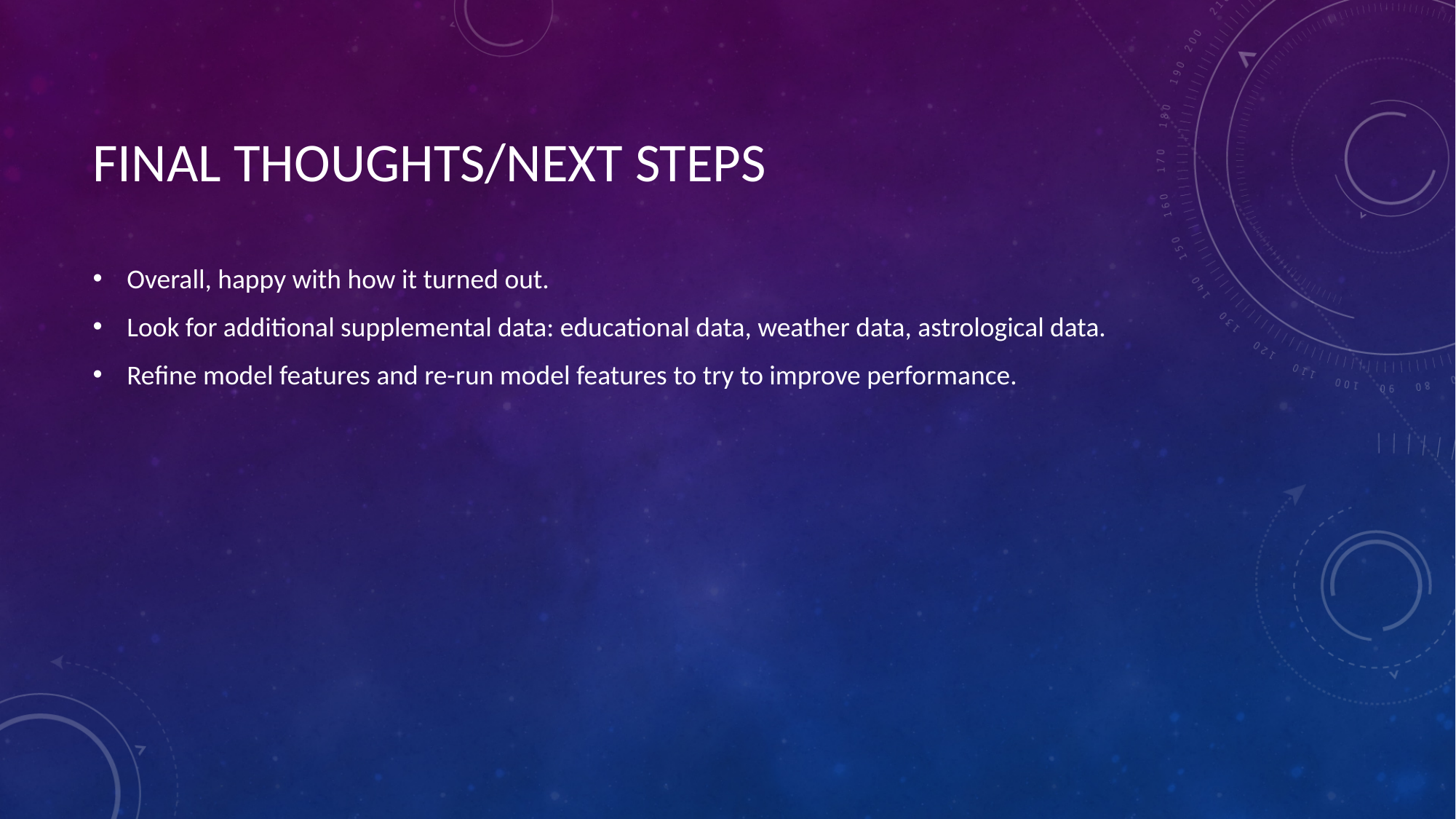

# Final Thoughts/Next Steps
Overall, happy with how it turned out.
Look for additional supplemental data: educational data, weather data, astrological data.
Refine model features and re-run model features to try to improve performance.